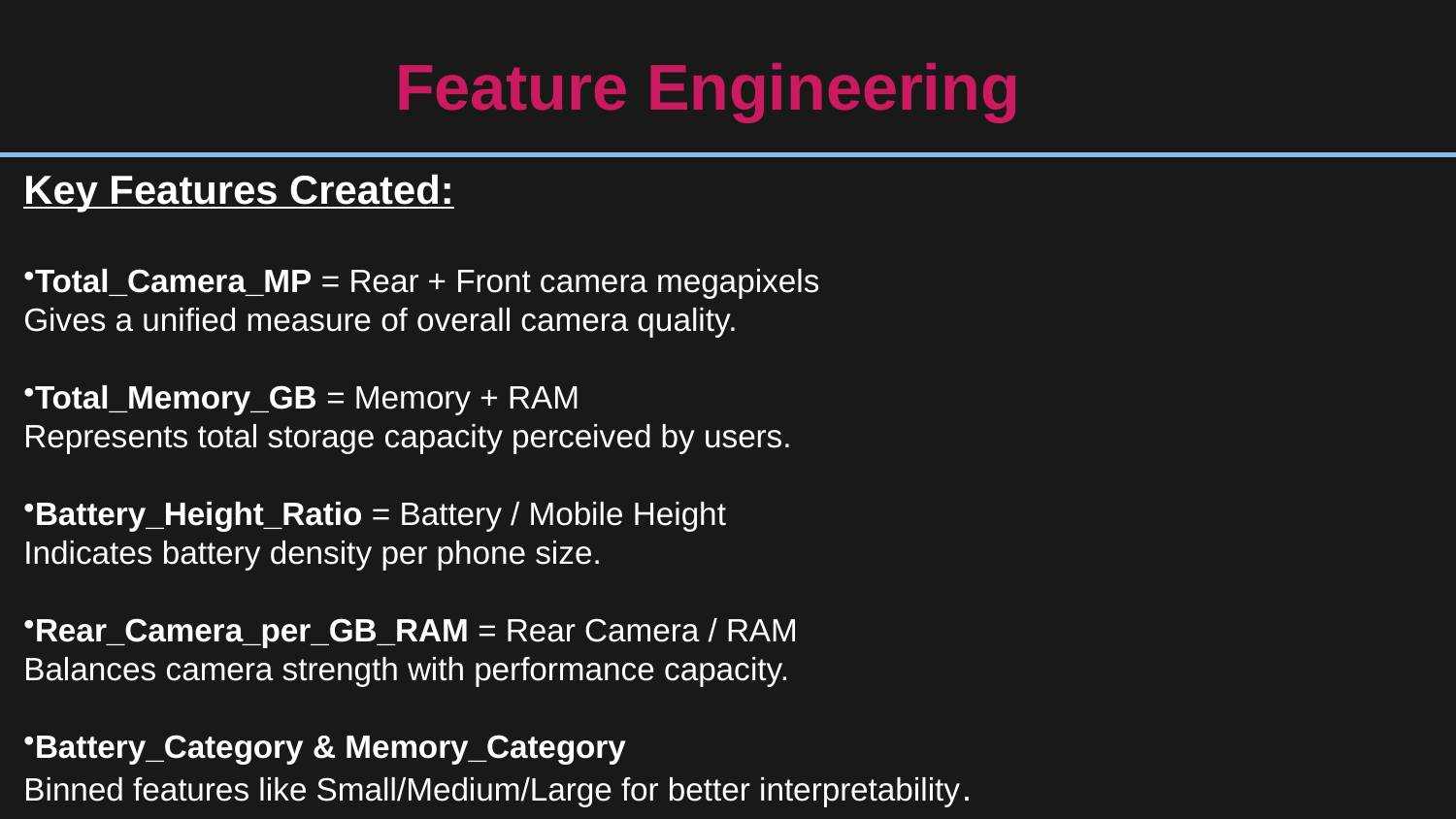

# Feature Engineering
Key Features Created:

Total_Camera_MP = Rear + Front camera megapixels
Gives a unified measure of overall camera quality.

Total_Memory_GB = Memory + RAM
Represents total storage capacity perceived by users.

Battery_Height_Ratio = Battery / Mobile Height
Indicates battery density per phone size.

Rear_Camera_per_GB_RAM = Rear Camera / RAM
Balances camera strength with performance capacity.

Battery_Category & Memory_Category
Binned features like Small/Medium/Large for better interpretability.